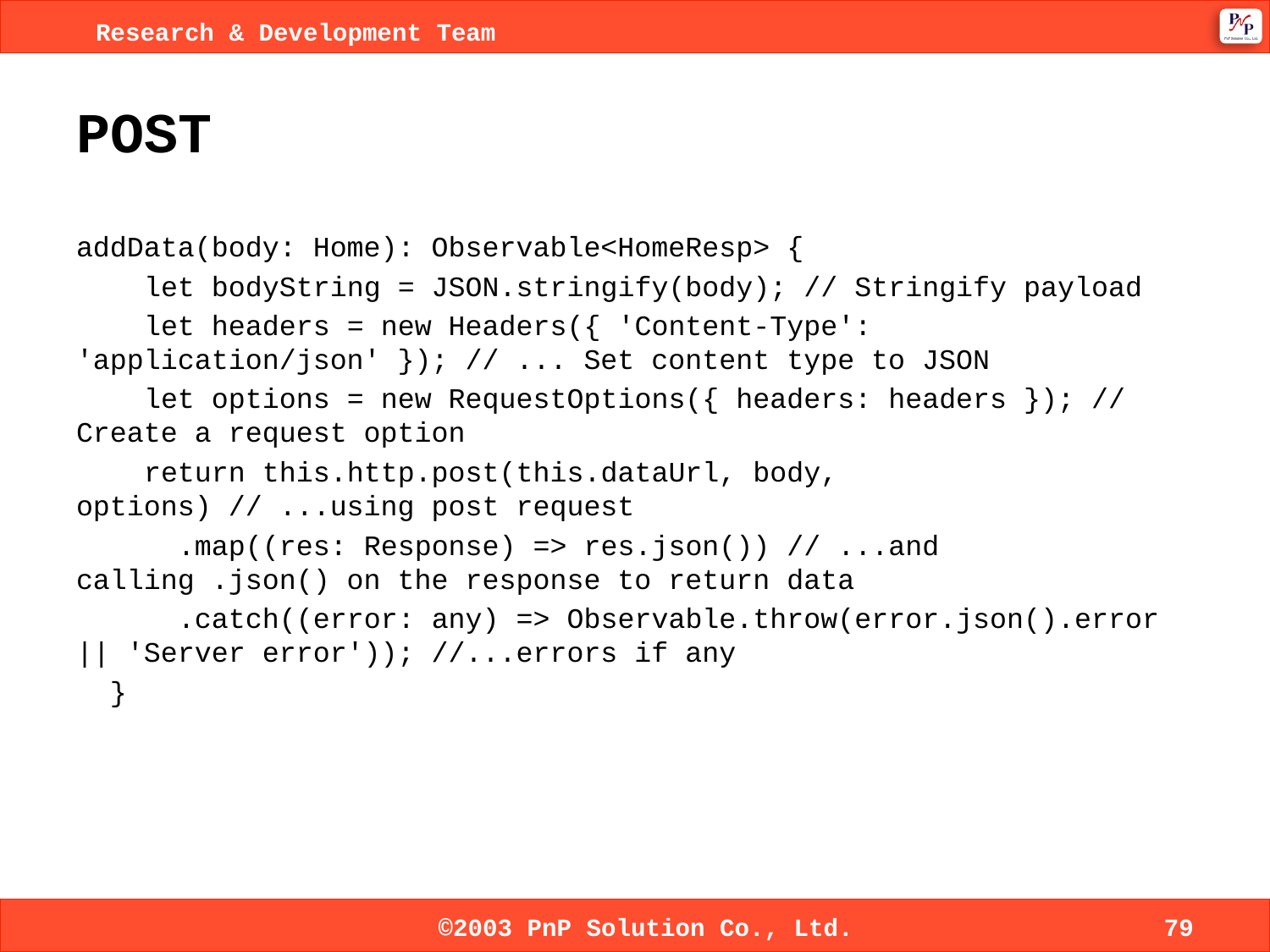

# POST
addData(body: Home): Observable<HomeResp> {
    let bodyString = JSON.stringify(body); // Stringify payload
    let headers = new Headers({ 'Content-Type': 'application/json' }); // ... Set content type to JSON
    let options = new RequestOptions({ headers: headers }); // Create a request option
    return this.http.post(this.dataUrl, body, options) // ...using post request
      .map((res: Response) => res.json()) // ...and calling .json() on the response to return data
      .catch((error: any) => Observable.throw(error.json().error || 'Server error')); //...errors if any
  }

©2003 PnP Solution Co., Ltd.
79